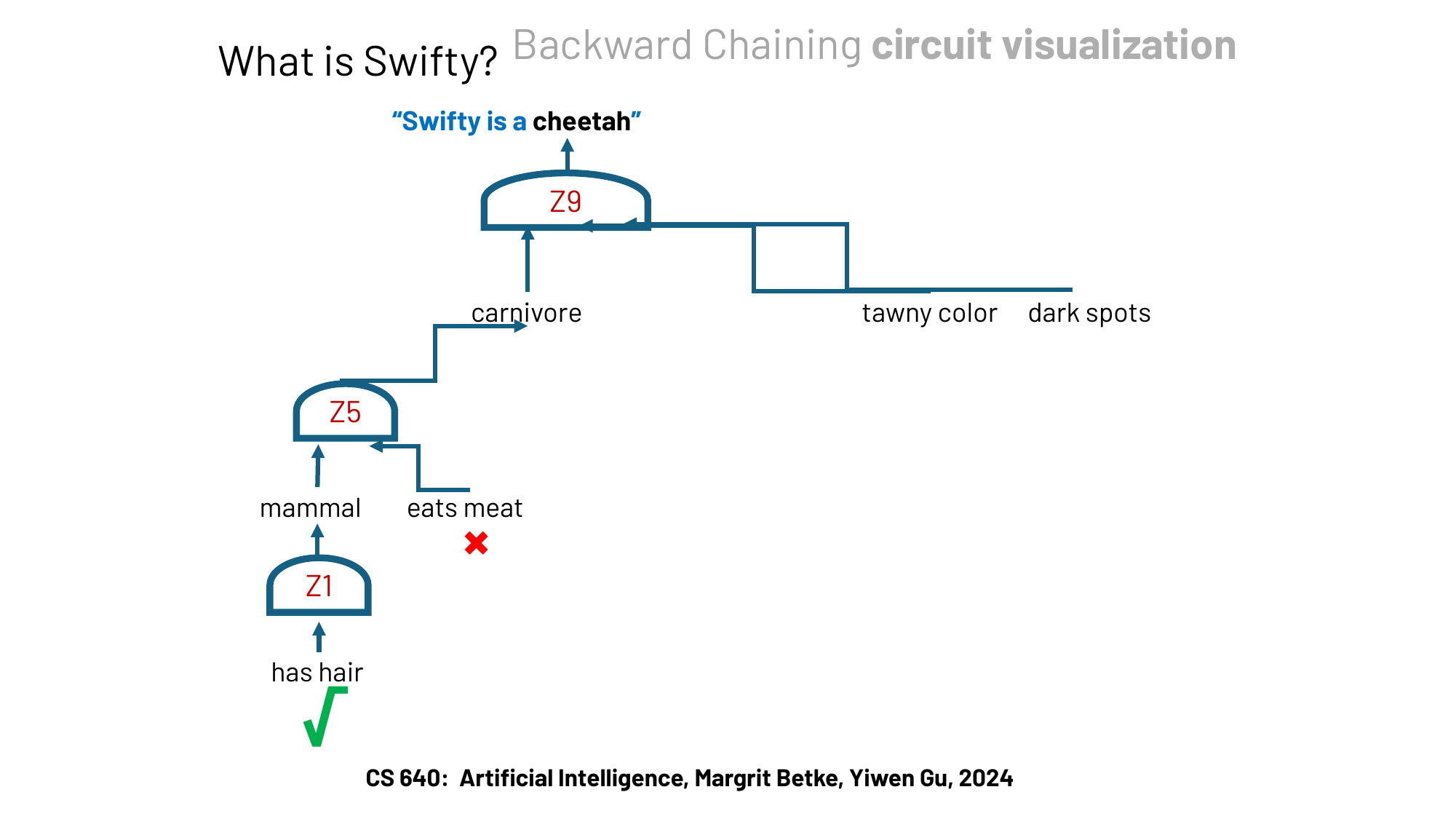

# Backward Chaining circuit visualization
What is Swifty?
 “Swifty is a cheetah”

Z9
carnivore
tawny color
dark spots

Z5
eats meat
mammal
×

Z1
has hair
√
CS 640:  Artificial Intelligence, Margrit Betke, Yiwen Gu, 2024